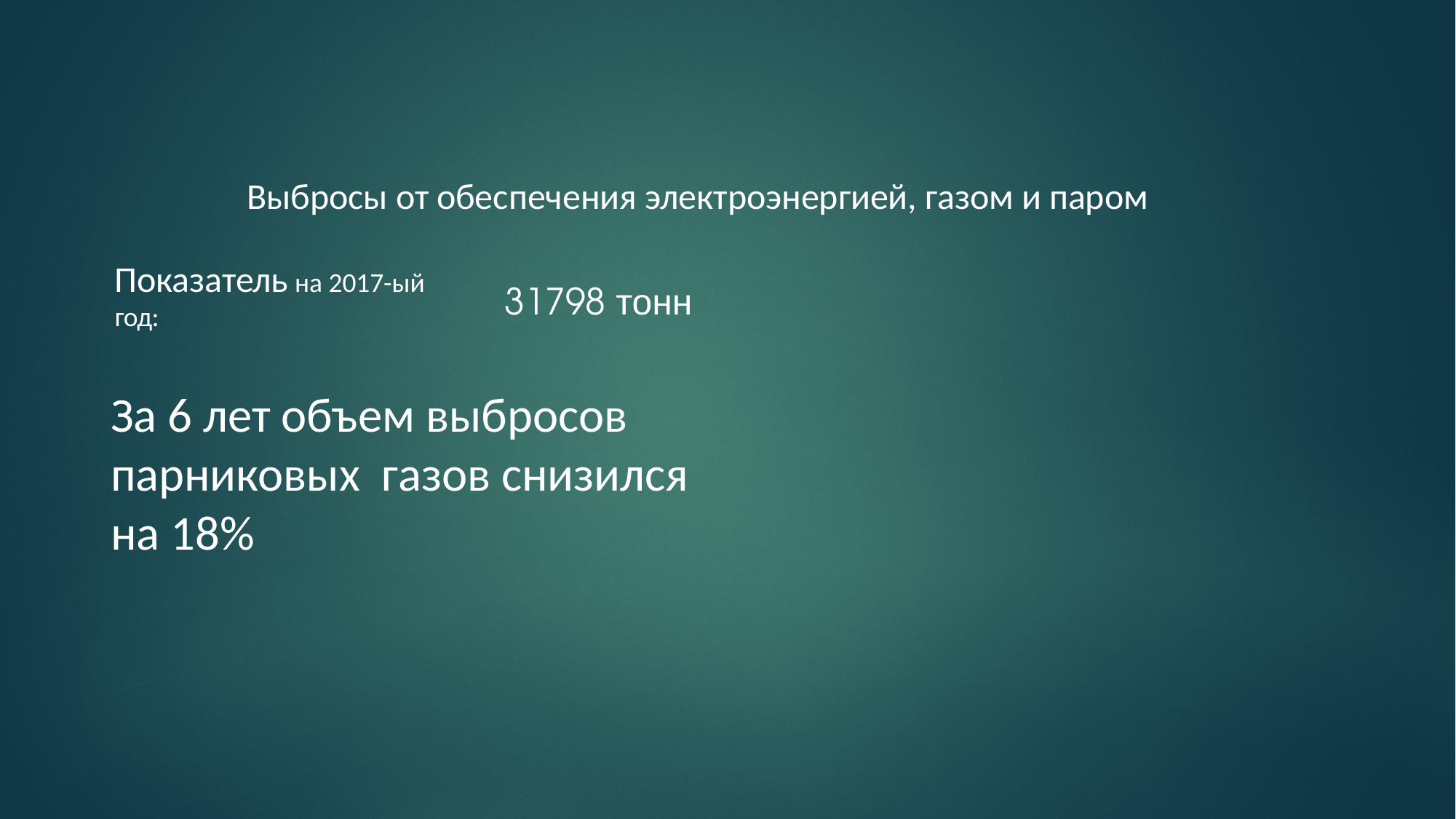

Выбросы от обеспечения электроэнергией, газом и паром
Показатель на 2017-ый год:
31798 тонн
За 6 лет объем выбросов парниковых  газов снизился на 18%